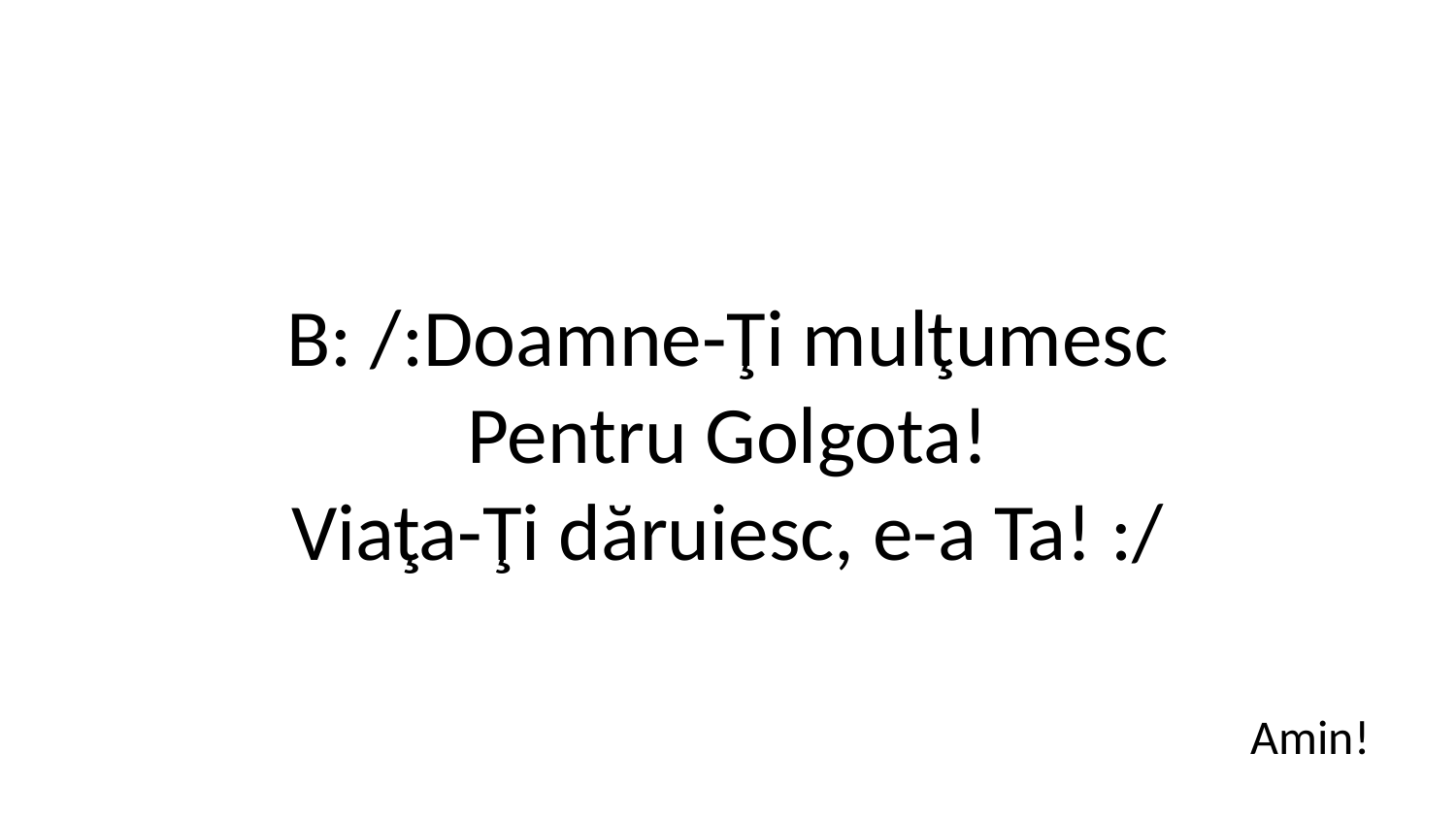

B: /:Doamne-Ţi mulţumesc
Pentru Golgota!
Viaţa-Ţi dăruiesc, e-a Ta! :/

Amin!